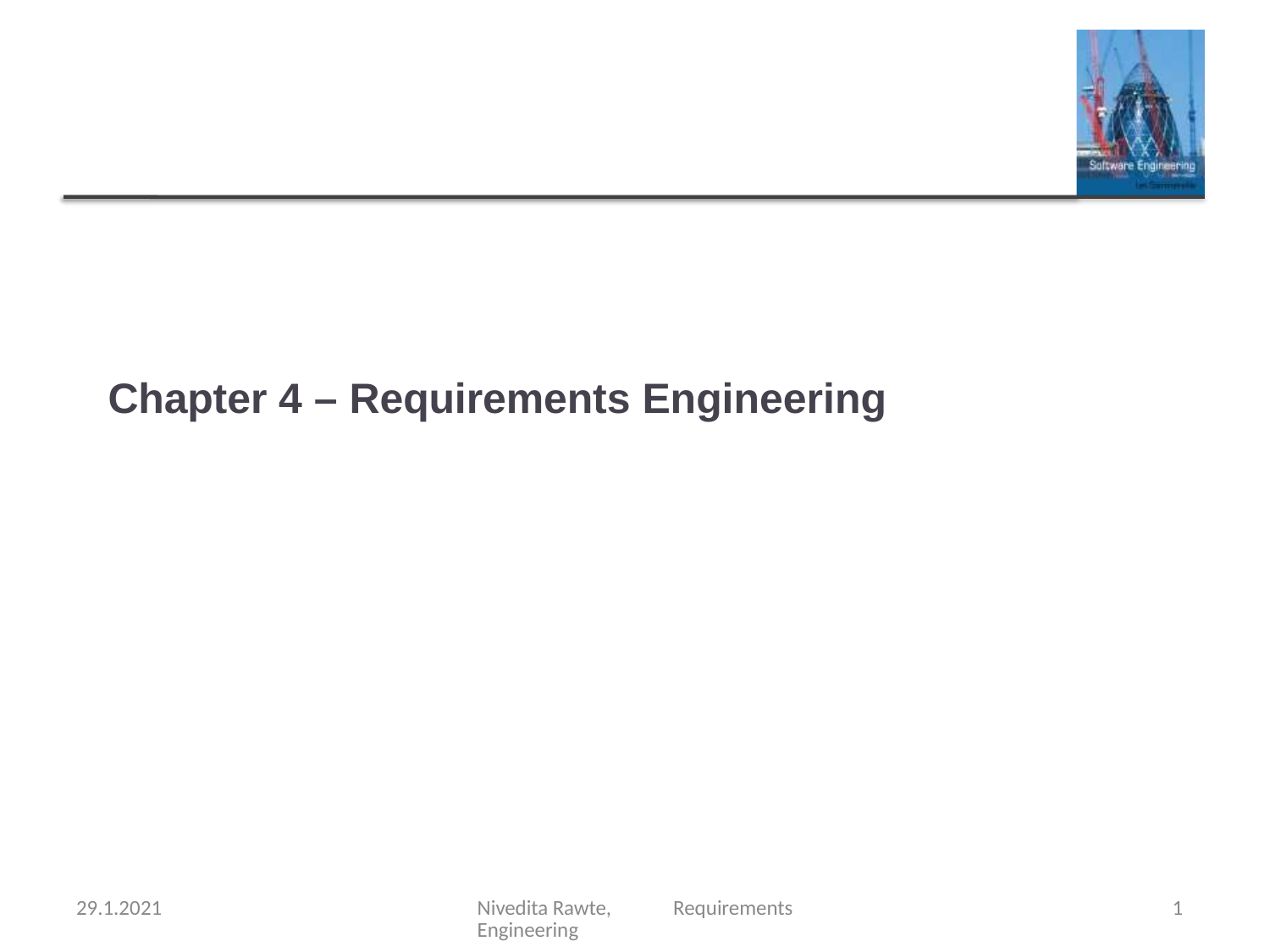

# Chapter 4 – Requirements Engineering
29.1.2021
Nivedita Rawte,             Requirements Engineering
1